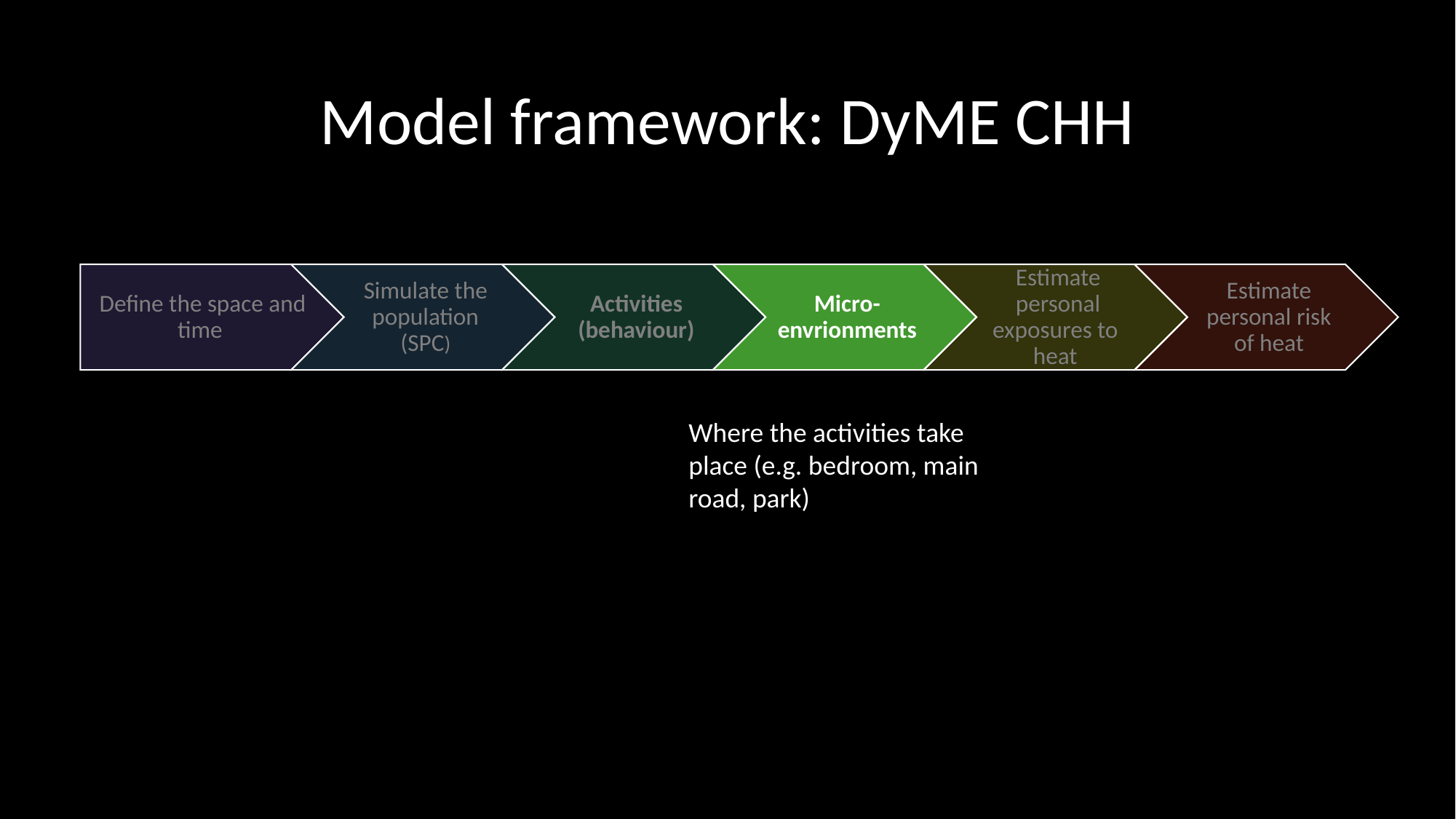

Define the space and time
Simulate the population (SPC)
Activities (behaviour)
Micro- envrionments
Estimate personal exposures to  heat
Estimate personal risk of heat
# Model framework: DyME CHH
Where the activities take place (e.g. bedroom, main road, park)